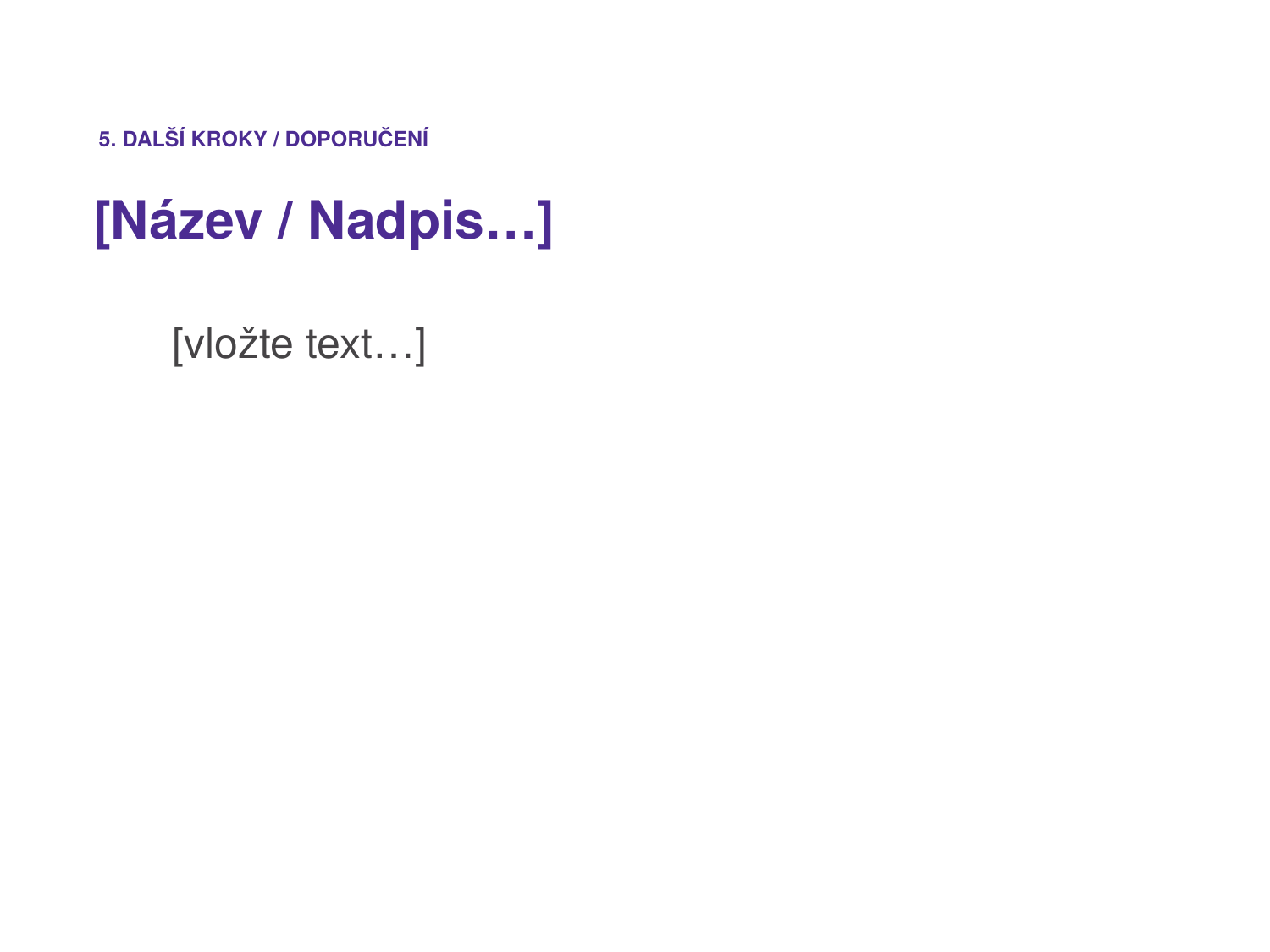

5. DALŠÍ KROKY / DOPORUČENÍ
[Název / Nadpis…]

[vložte text…]